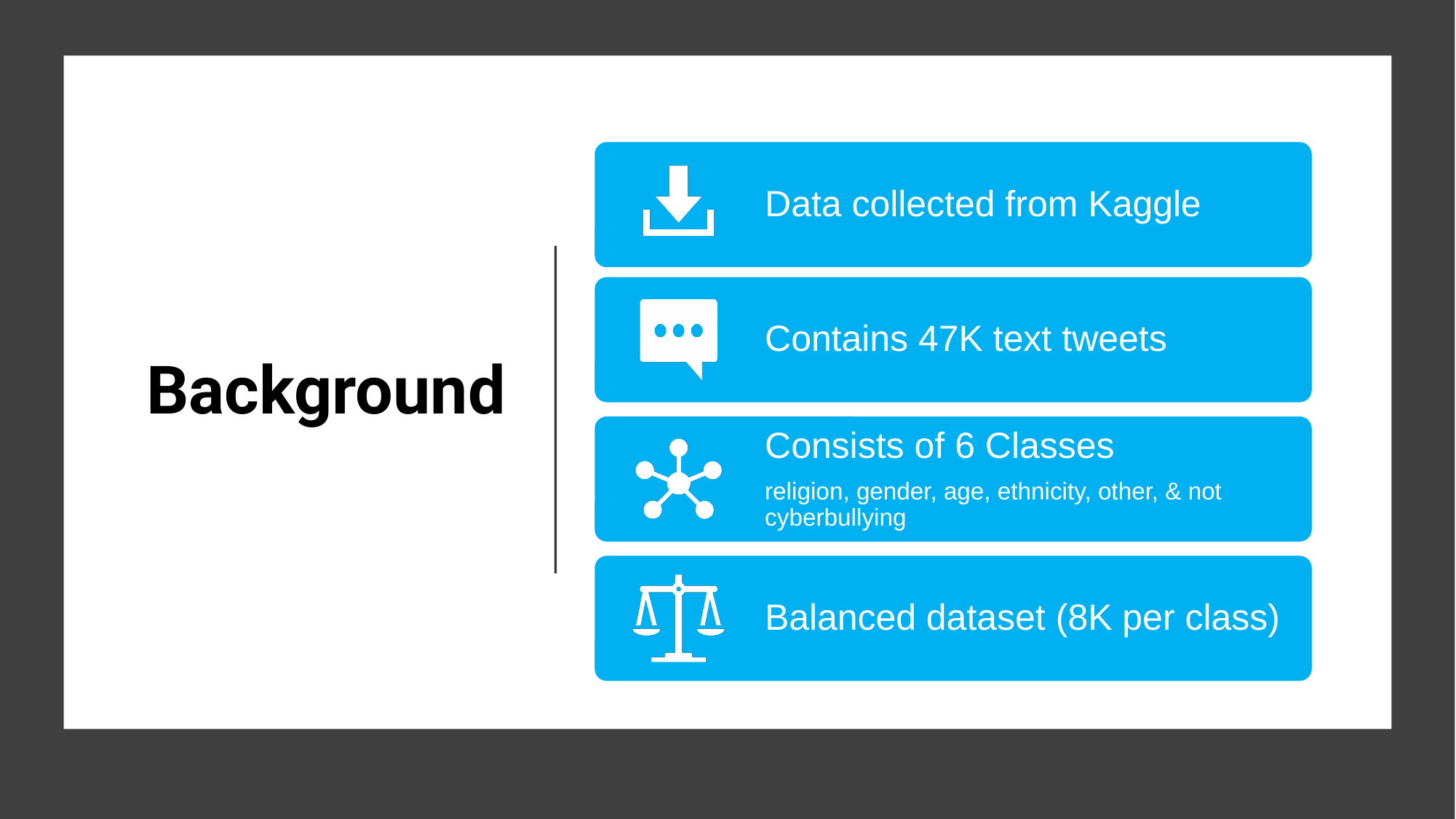

# Background
Data collected from Kaggle
Contains 47K text tweets
Consists of 6 Classes
religion, gender, age, ethnicity, other, & not cyberbullying
Balanced dataset (8K per class)